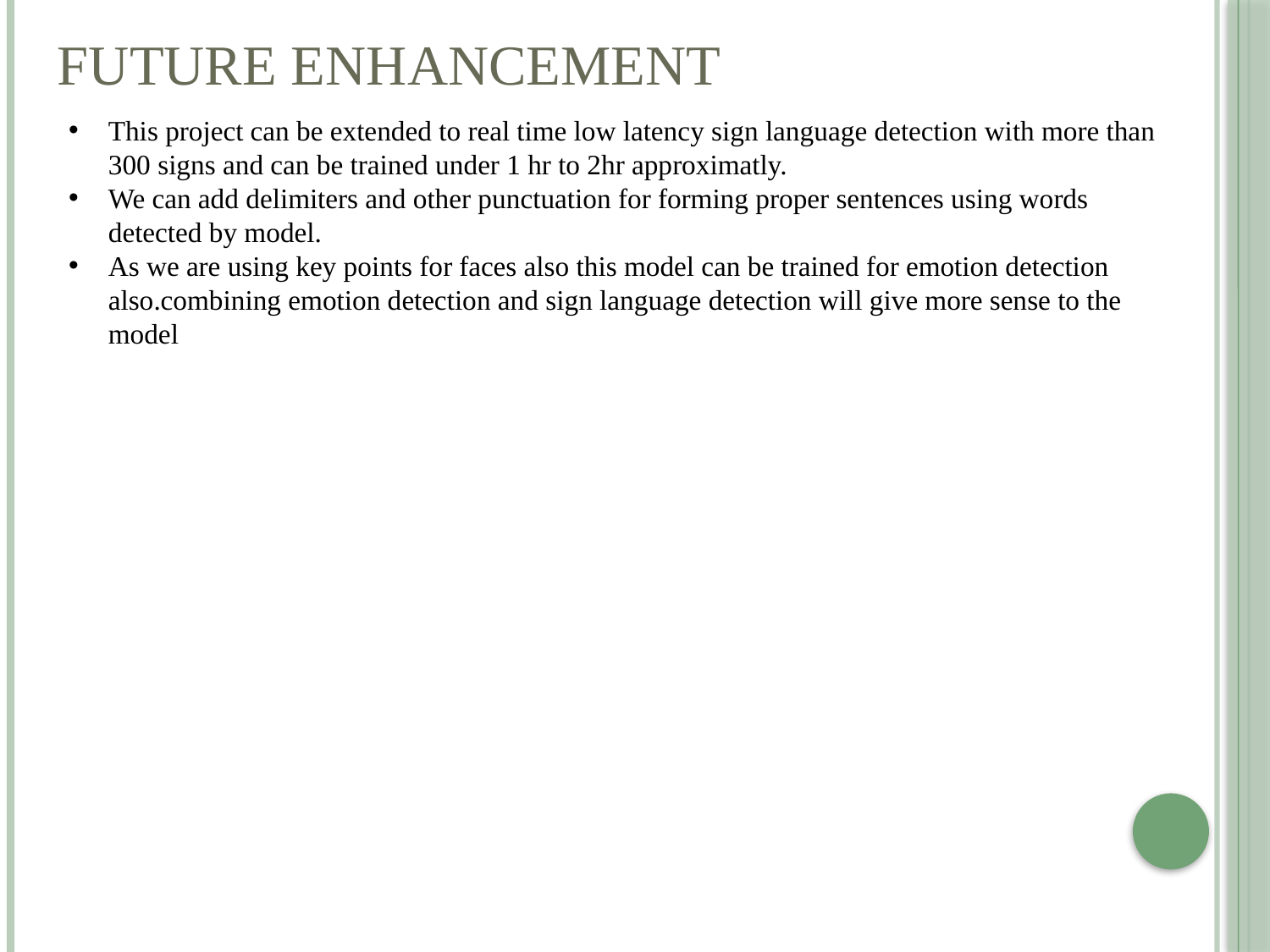

# FUTURE ENHANCEMENT
This project can be extended to real time low latency sign language detection with more than 300 signs and can be trained under 1 hr to 2hr approximatly.
We can add delimiters and other punctuation for forming proper sentences using words detected by model.
As we are using key points for faces also this model can be trained for emotion detection also.combining emotion detection and sign language detection will give more sense to the model